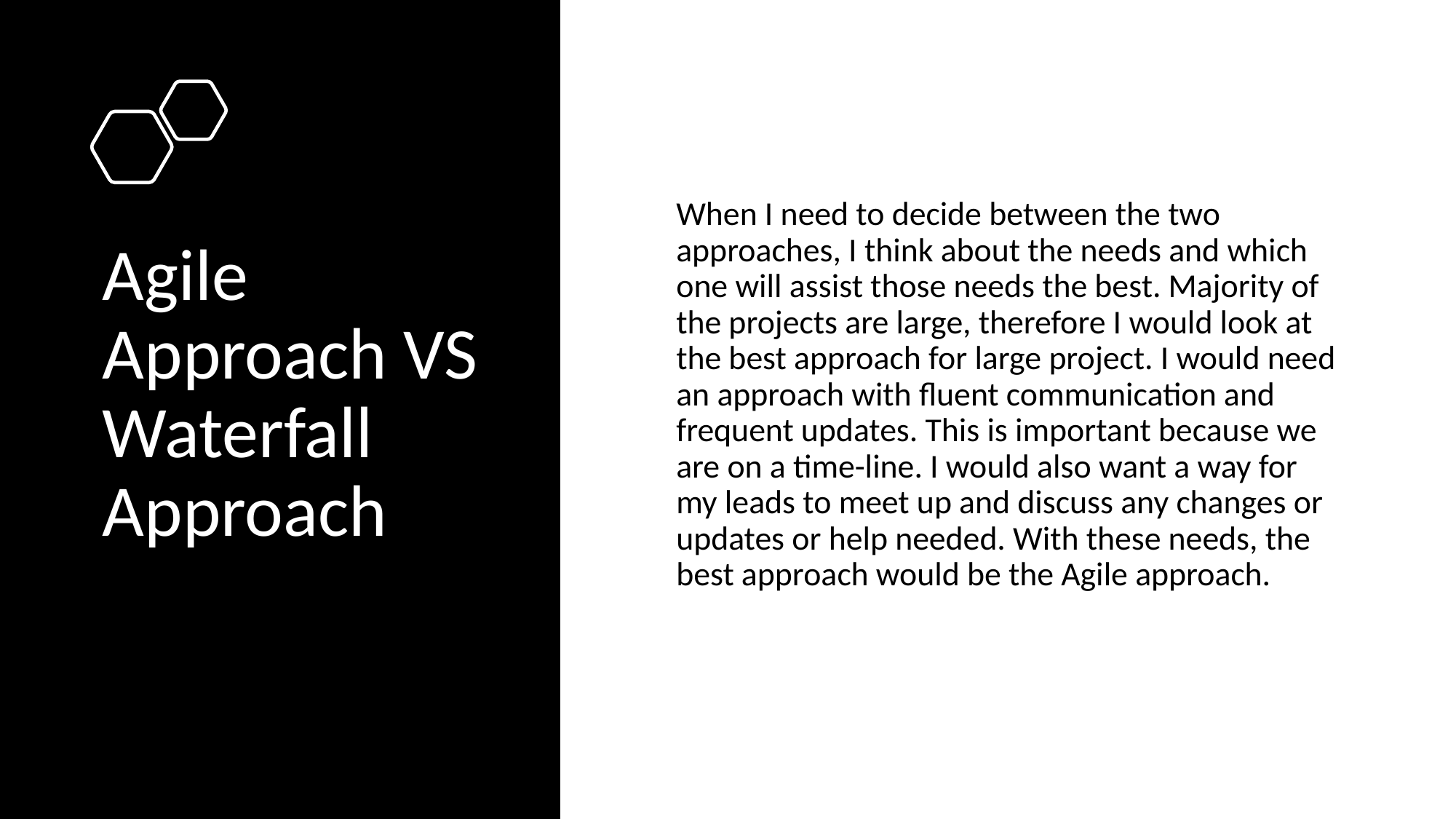

# Agile Approach VS Waterfall Approach
When I need to decide between the two approaches, I think about the needs and which one will assist those needs the best. Majority of the projects are large, therefore I would look at the best approach for large project. I would need an approach with fluent communication and frequent updates. This is important because we are on a time-line. I would also want a way for my leads to meet up and discuss any changes or updates or help needed. With these needs, the best approach would be the Agile approach.